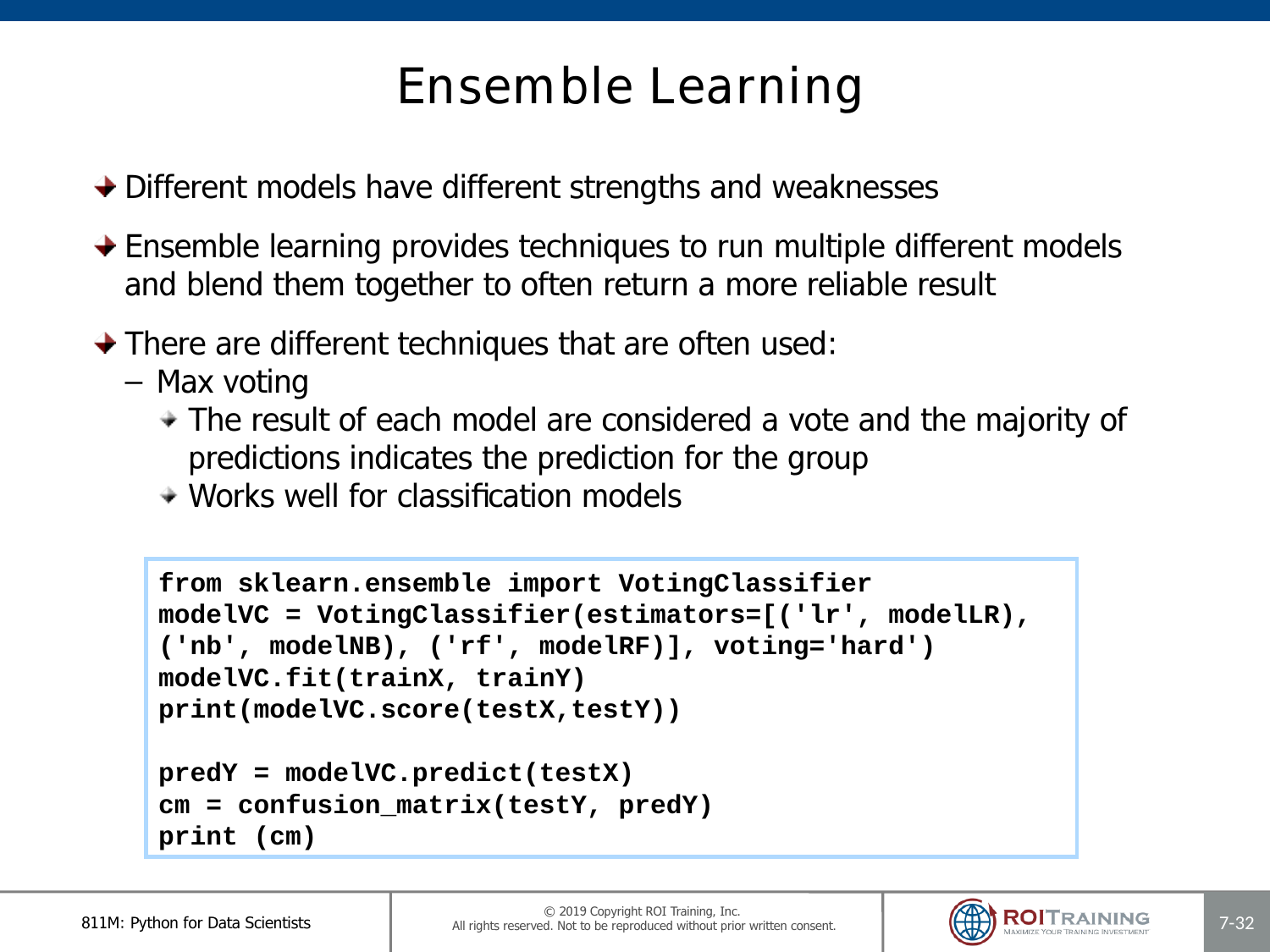

# Ensemble Learning
Different models have different strengths and weaknesses
Ensemble learning provides techniques to run multiple different models and blend them together to often return a more reliable result
There are different techniques that are often used:
Max voting
The result of each model are considered a vote and the majority of predictions indicates the prediction for the group
Works well for classification models

from sklearn.ensemble import VotingClassifier
modelVC = VotingClassifier(estimators=[('lr', modelLR), ('nb', modelNB), ('rf', modelRF)], voting='hard')
modelVC.fit(trainX, trainY)
print(modelVC.score(testX,testY))

predY = modelVC.predict(testX)
cm = confusion_matrix(testY, predY)
print (cm)